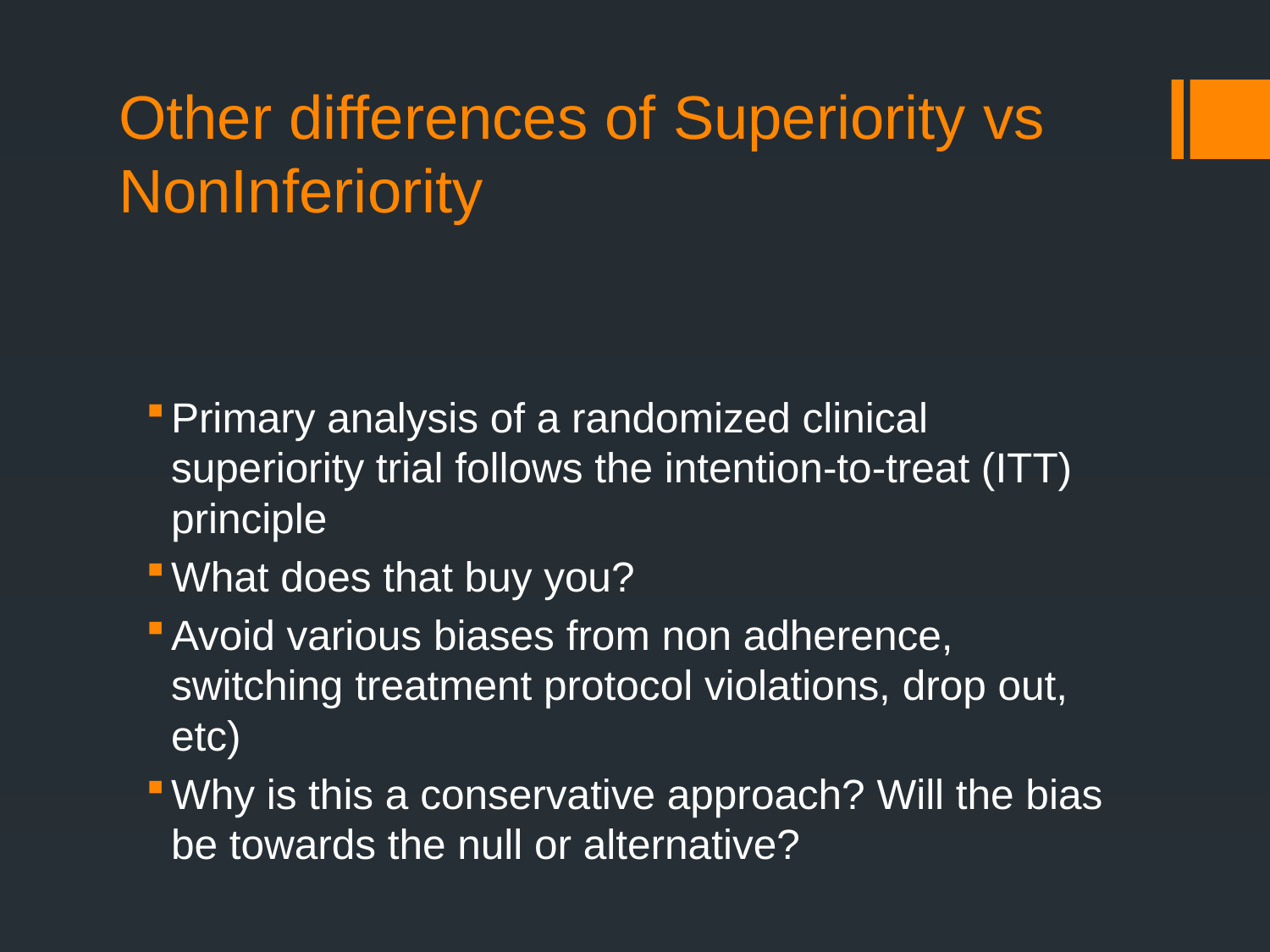

# Other differences of Superiority vs NonInferiority
Primary analysis of a randomized clinical superiority trial follows the intention-to-treat (ITT) principle
What does that buy you?
Avoid various biases from non adherence, switching treatment protocol violations, drop out, etc)
Why is this a conservative approach? Will the bias be towards the null or alternative?